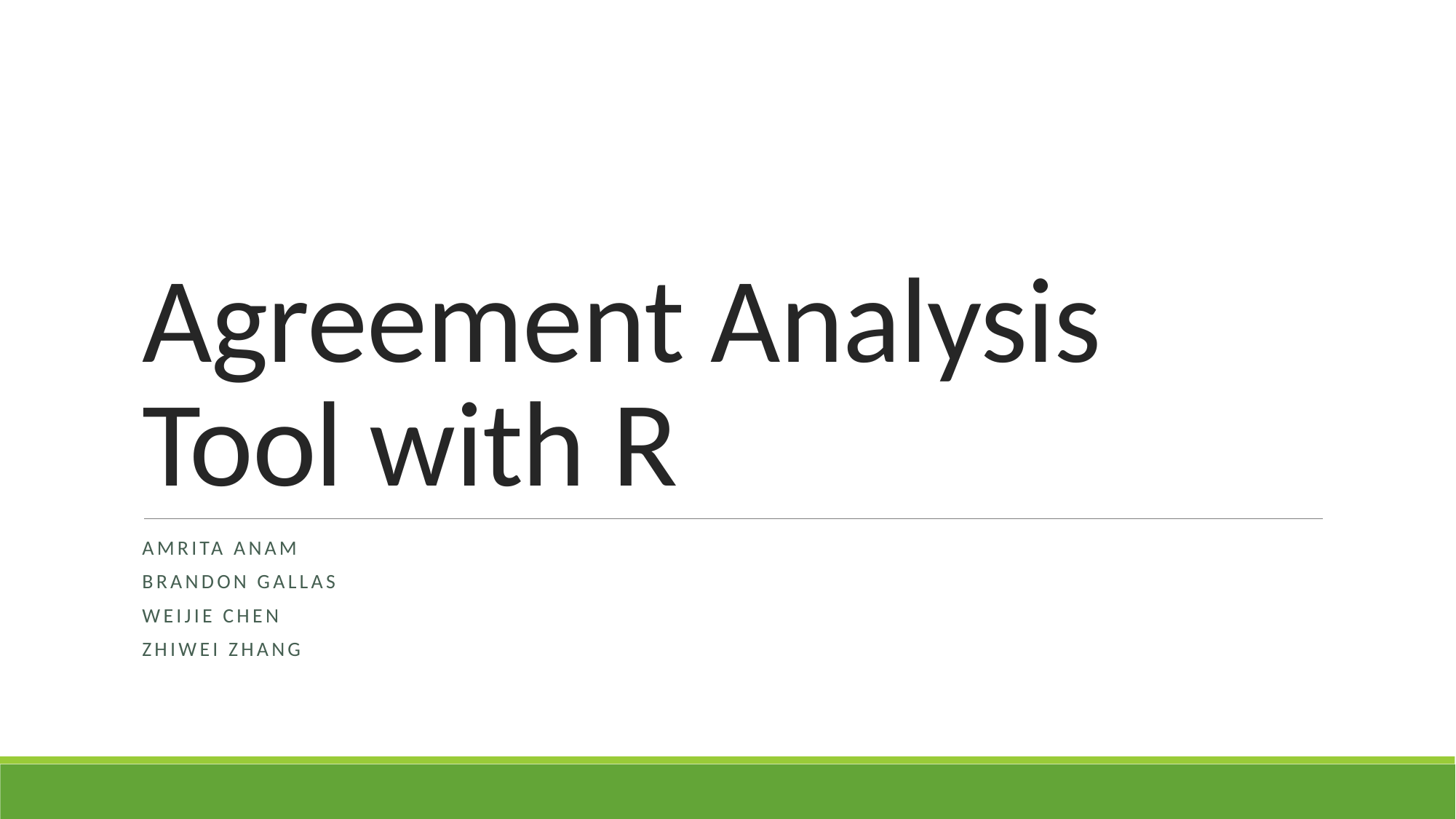

# Agreement Analysis Tool with R
Amrita Anam
Brandon Gallas
Weijie Chen
Zhiwei Zhang